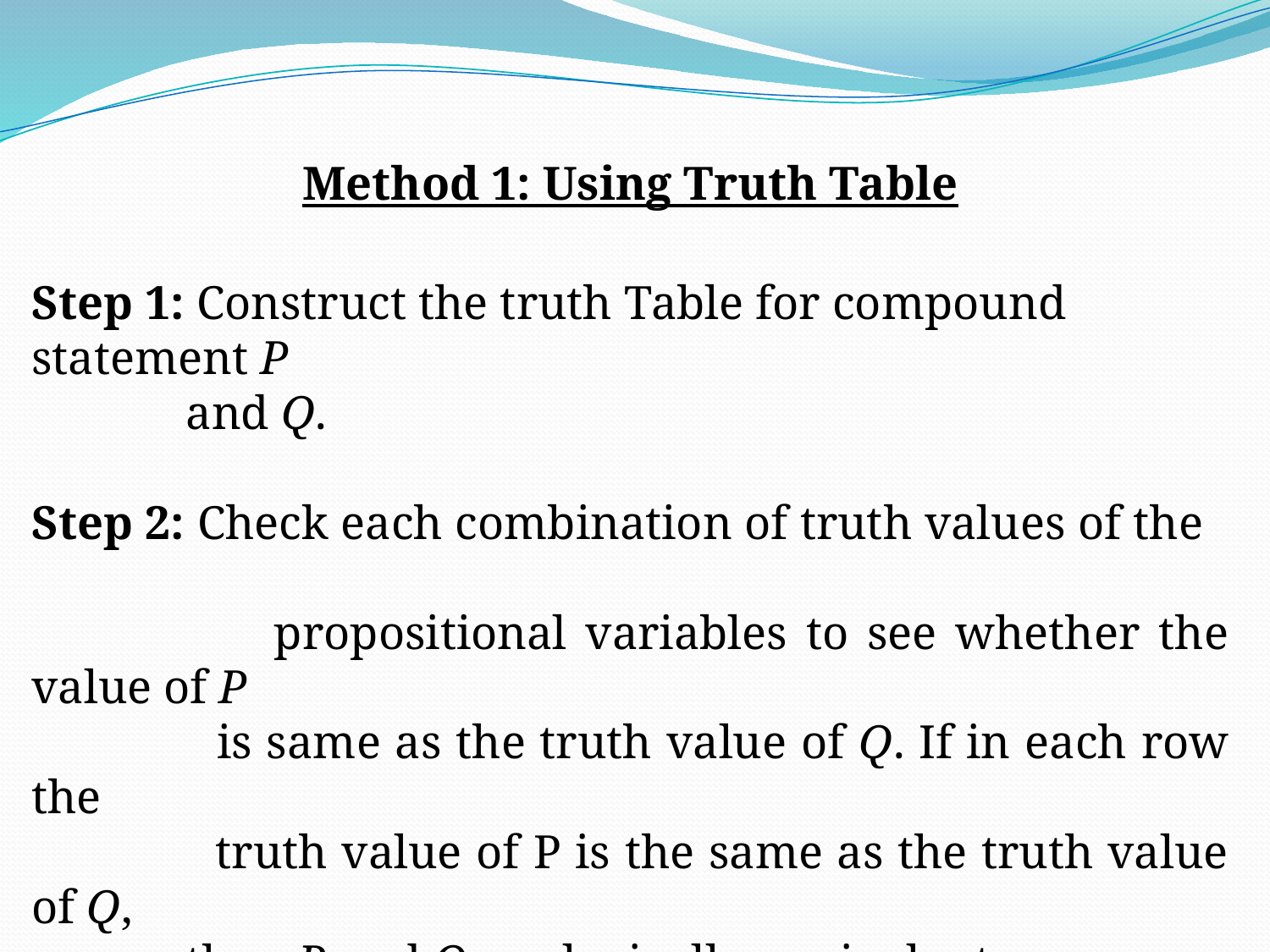

#
Method 1: Using Truth Table

Step 1: Construct the truth Table for compound statement P
             and Q.

Step 2: Check each combination of truth values of the
             propositional variables to see whether the value of P
             is same as the truth value of Q. If in each row the
             truth value of P is the same as the truth value of Q,
             then P and Q are logically equivalent.